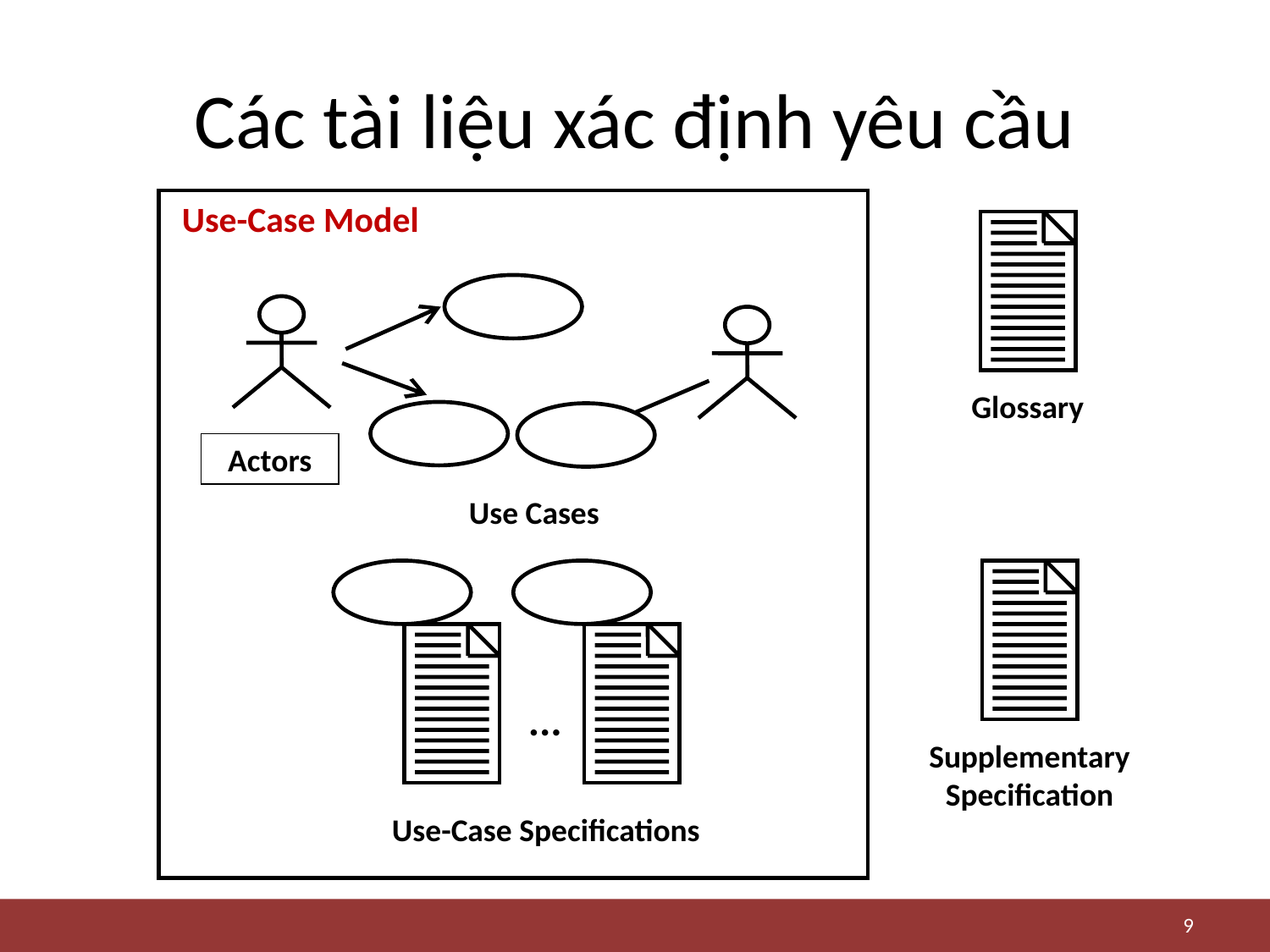

# Các tài liệu xác định yêu cầu

Use-Case Model

Glossary

Actors
Use Cases

...
Supplementary
Specification
Use-Case Specifications
9